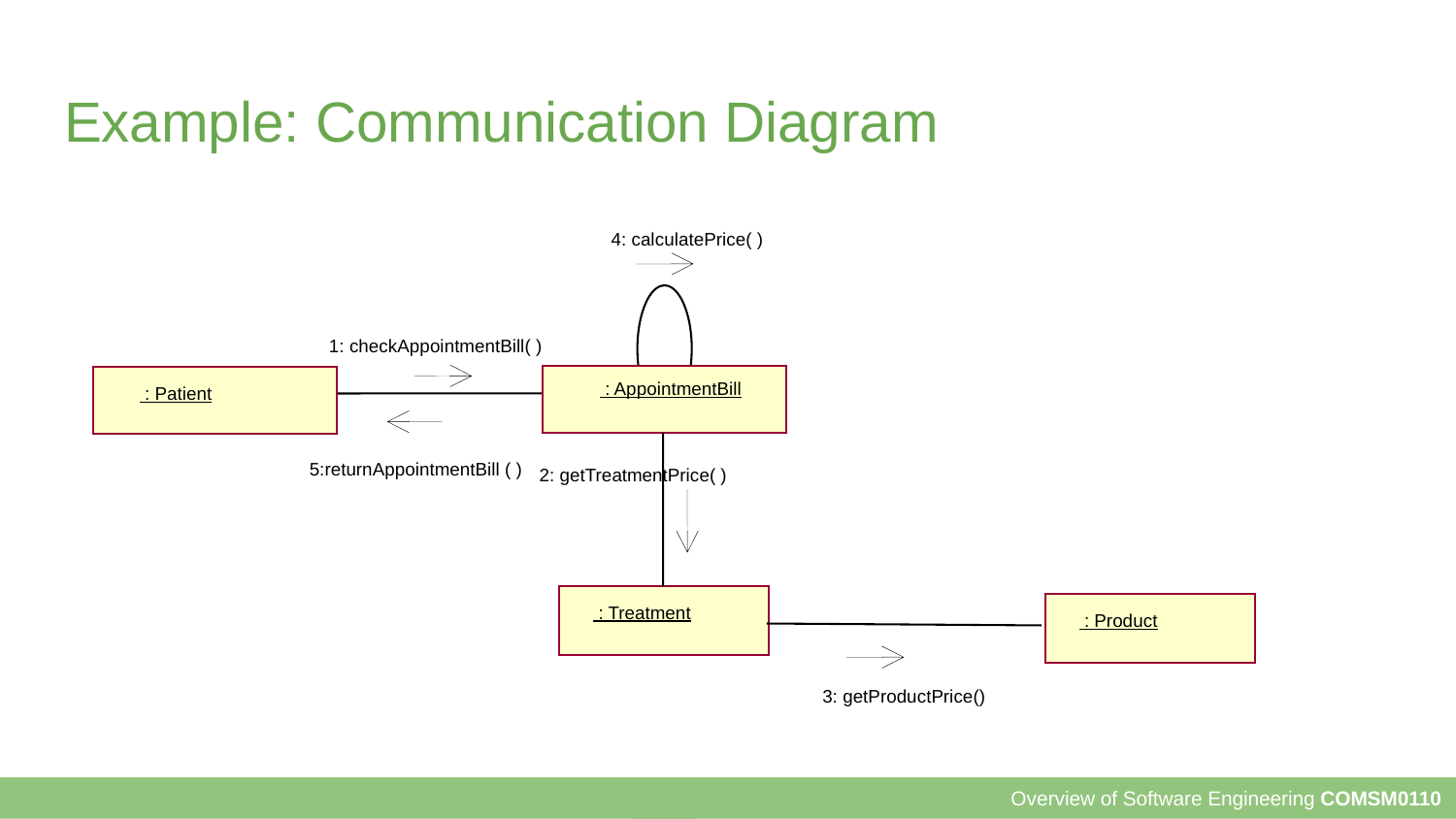

# Example: Communication Diagram
4: calculatePrice( )

1: checkAppointmentBill( )

 : AppointmentBill
 : Patient

5:returnAppointmentBill ( )
2: getTreatmentPrice( )

 : Treatment
 : Product

3: getProductPrice()